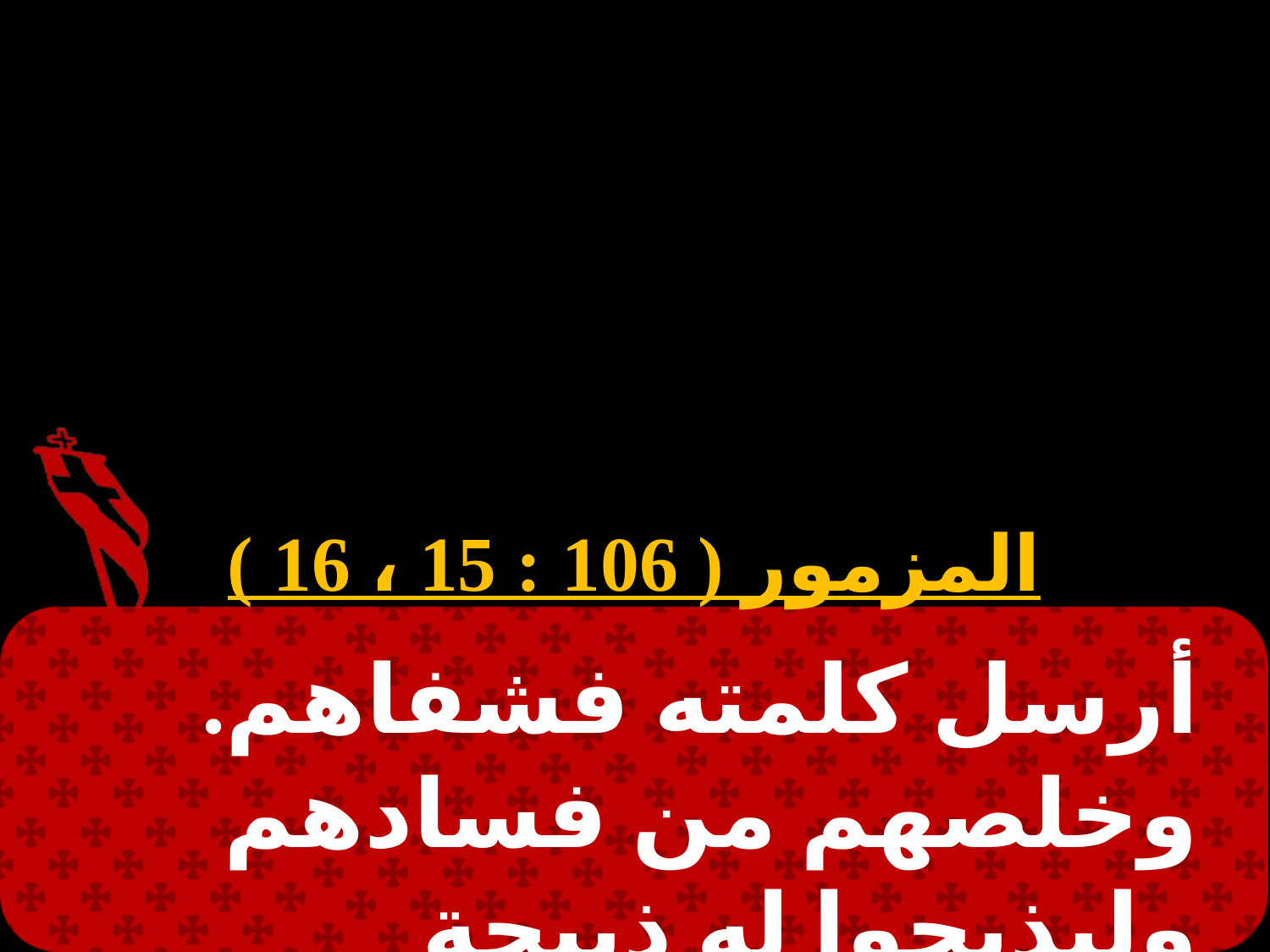

#
المزمور ( 106 : 15 ، 16 )
أرسل كلمته فشفاهم. وخلصهم من فسادهم وليذبحوا له ذبيحة التسبيح.